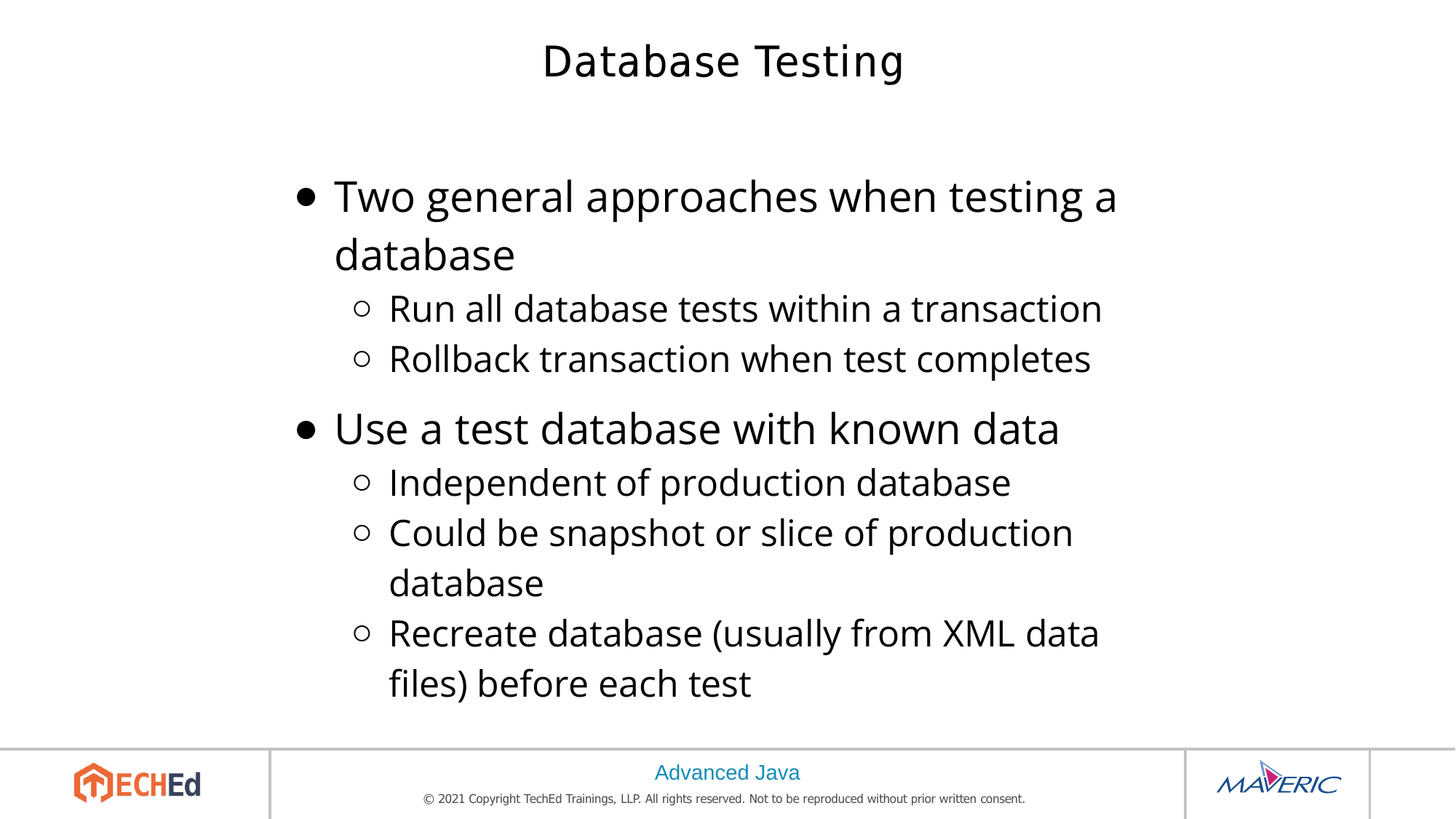

# Database Testing
Two general approaches when testing a database
Run all database tests within a transaction
Rollback transaction when test completes
Use a test database with known data
Independent of production database
Could be snapshot or slice of production database
Recreate database (usually from XML data files) before each test